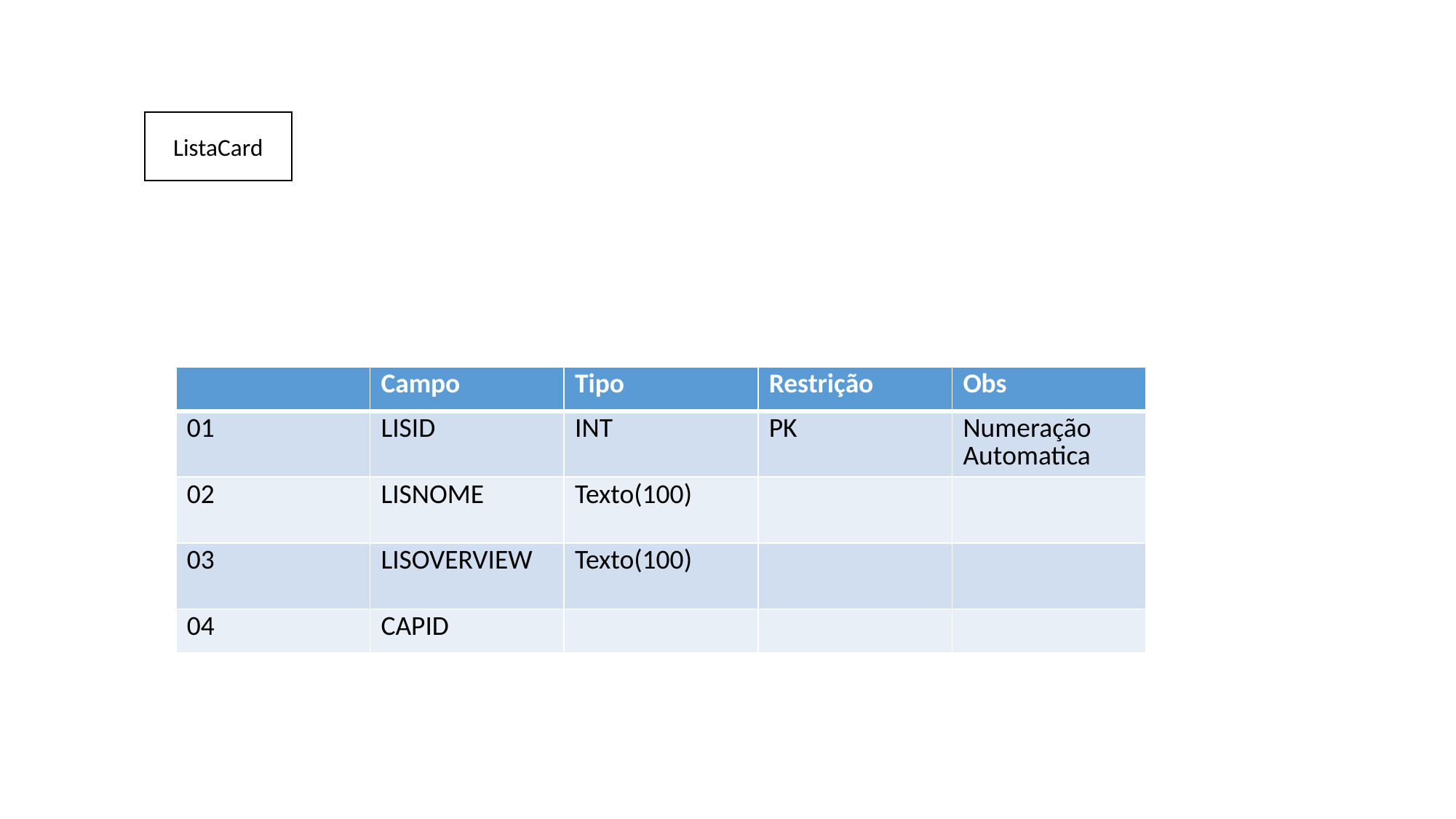

ListaCard
|  | Campo | Tipo | Restrição | Obs |
| --- | --- | --- | --- | --- |
| 01 | LISID | INT | PK | Numeração Automatica |
| 02 | LISNOME | Texto(100) |  |  |
| 03 | LISOVERVIEW | Texto(100) |  |  |
| 04 | CAPID |  |  |  |